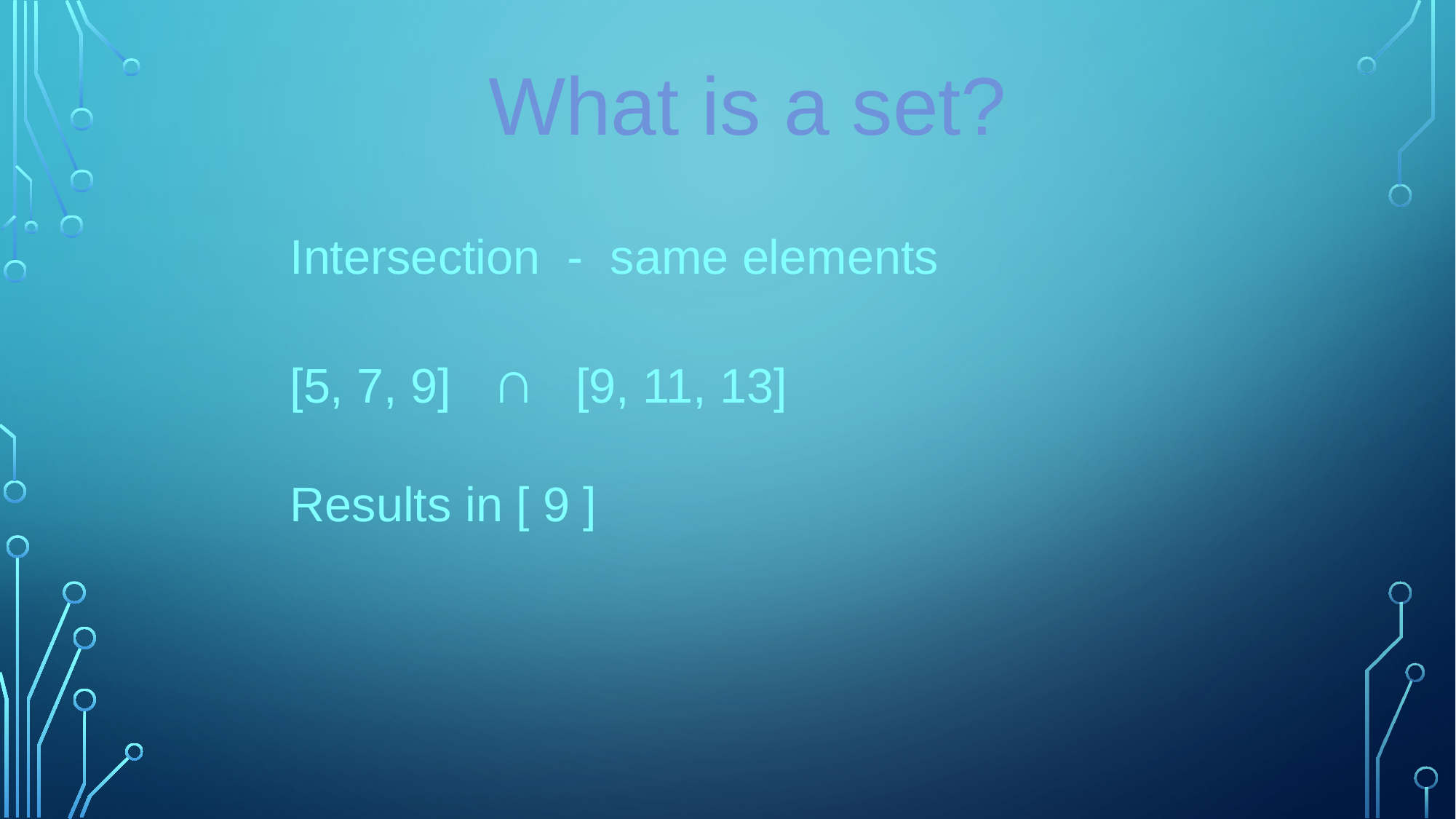

What is a set?
Intersection  -  same elements

[5, 7, 9]   ∩   [9, 11, 13]

Results in [ 9 ]